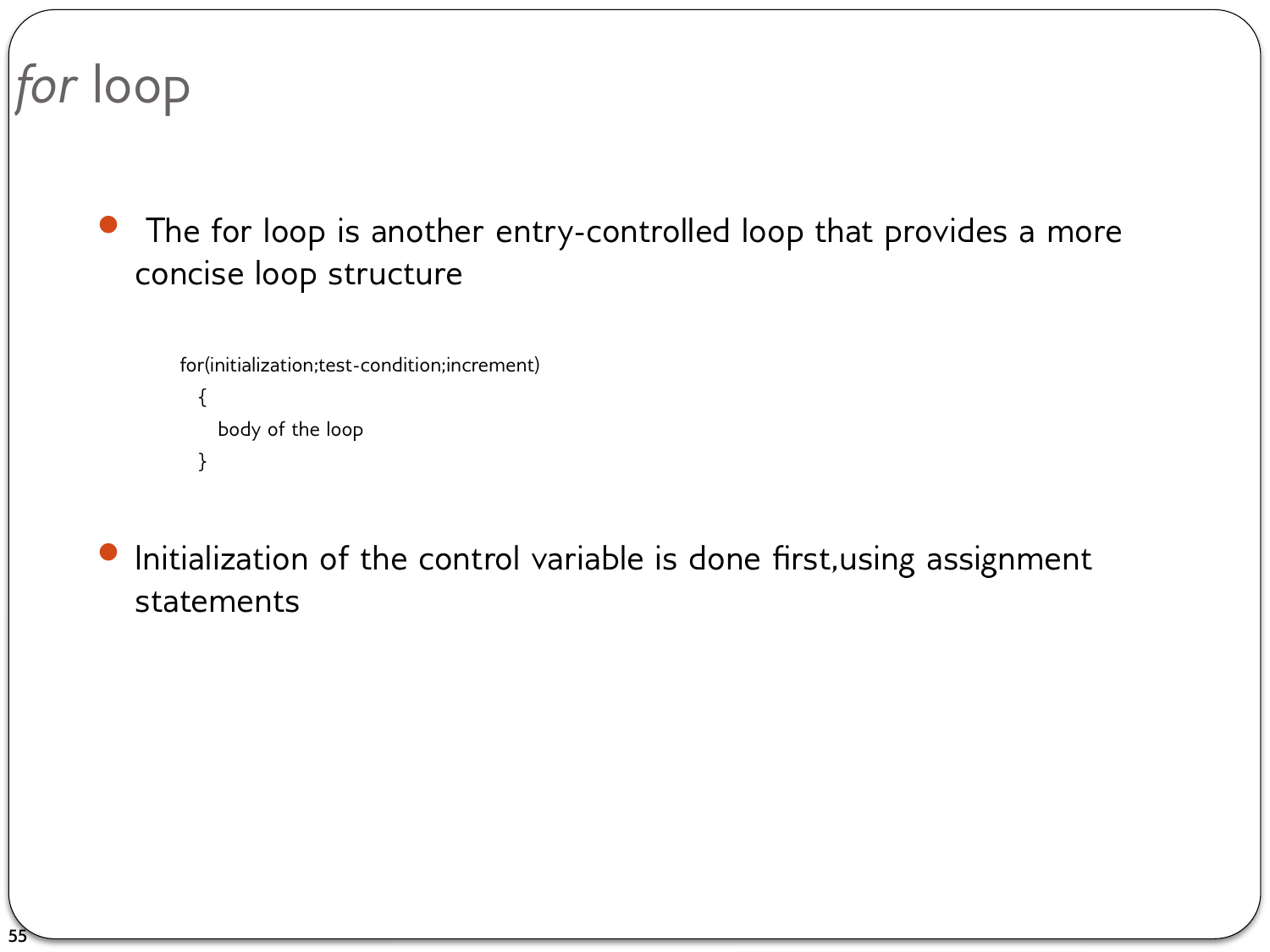

# for loop
 The for loop is another entry-controlled loop that provides a more concise loop structure

      for(initialization;test-condition;increment)
         {
            body of the loop
         }

Initialization of the control variable is done first,using assignment statements